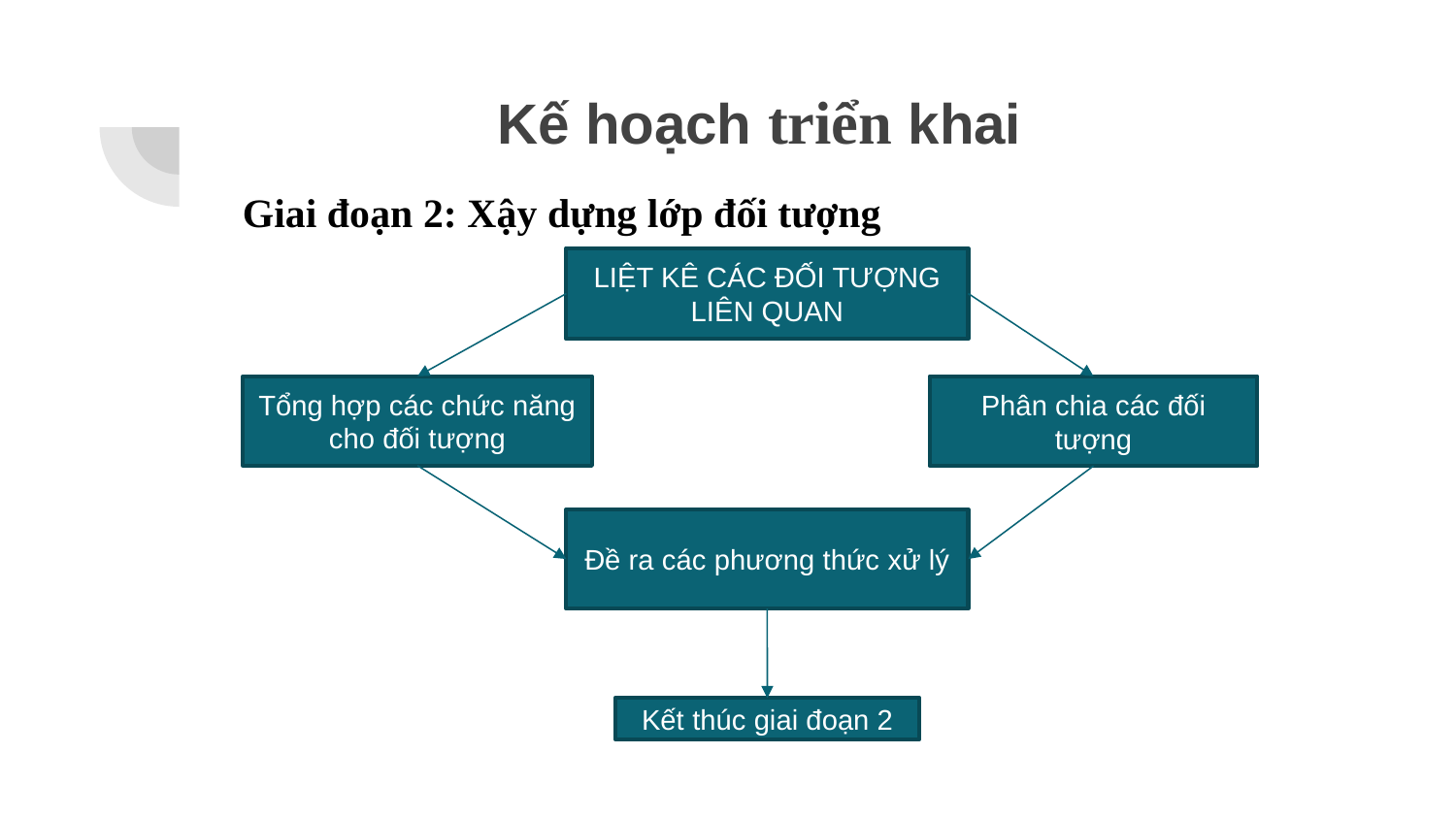

# Kế hoạch triển khai
Giai đoạn 2: Xậy dựng lớp đối tượng
LIỆT KÊ CÁC ĐỐI TƯỢNG LIÊN QUAN
Tổng hợp các chức năng cho đối tượng
Phân chia các đối tượng
Đề ra các phương thức xử lý
Kết thúc giai đoạn 2